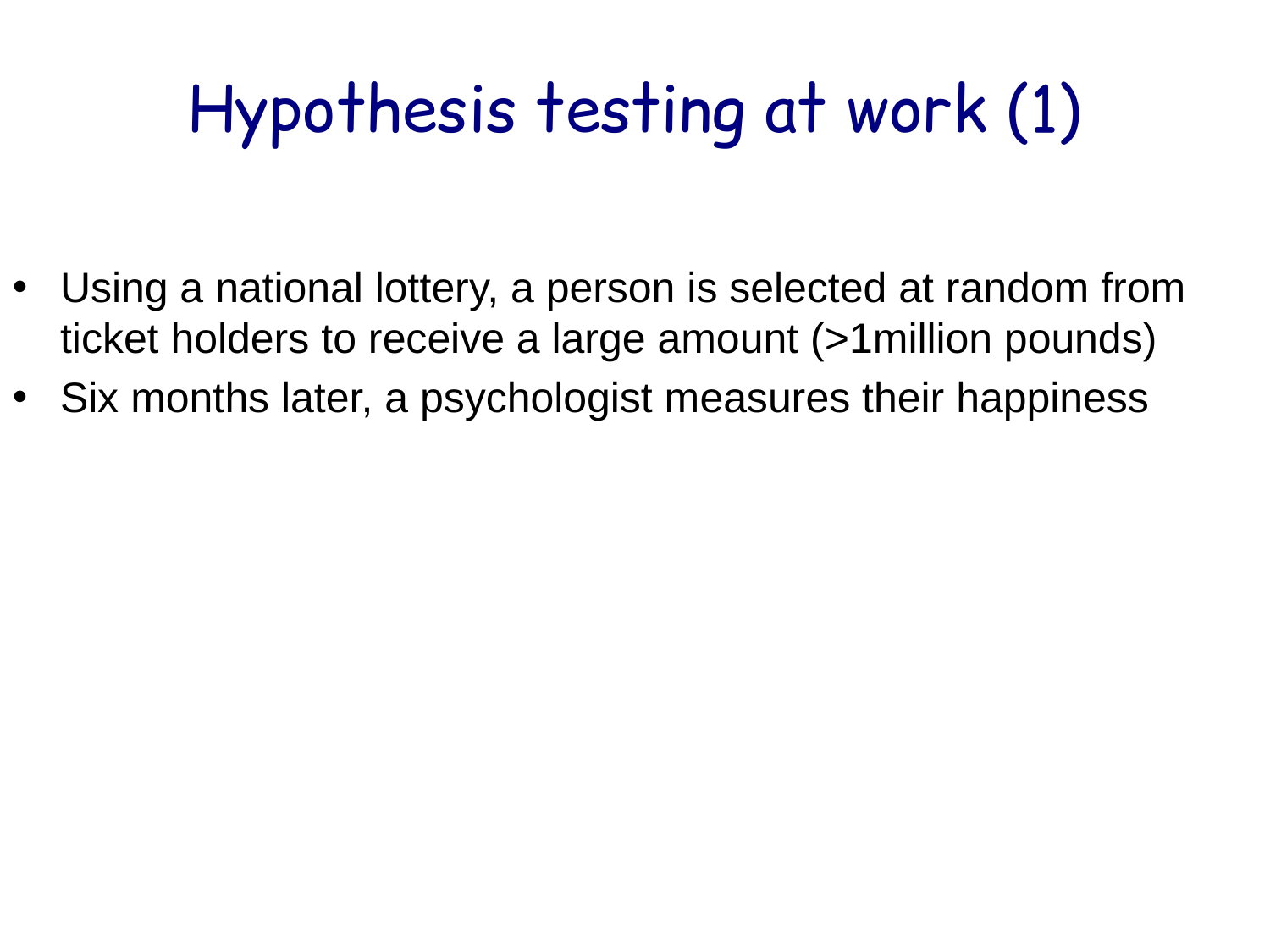

Hypothesis testing at work (1)
Does winning the lottery make you happy?
Using a national lottery, a person is selected at random from ticket holders to receive a large amount (>1million pounds)
Six months later, a psychologist measures their happiness